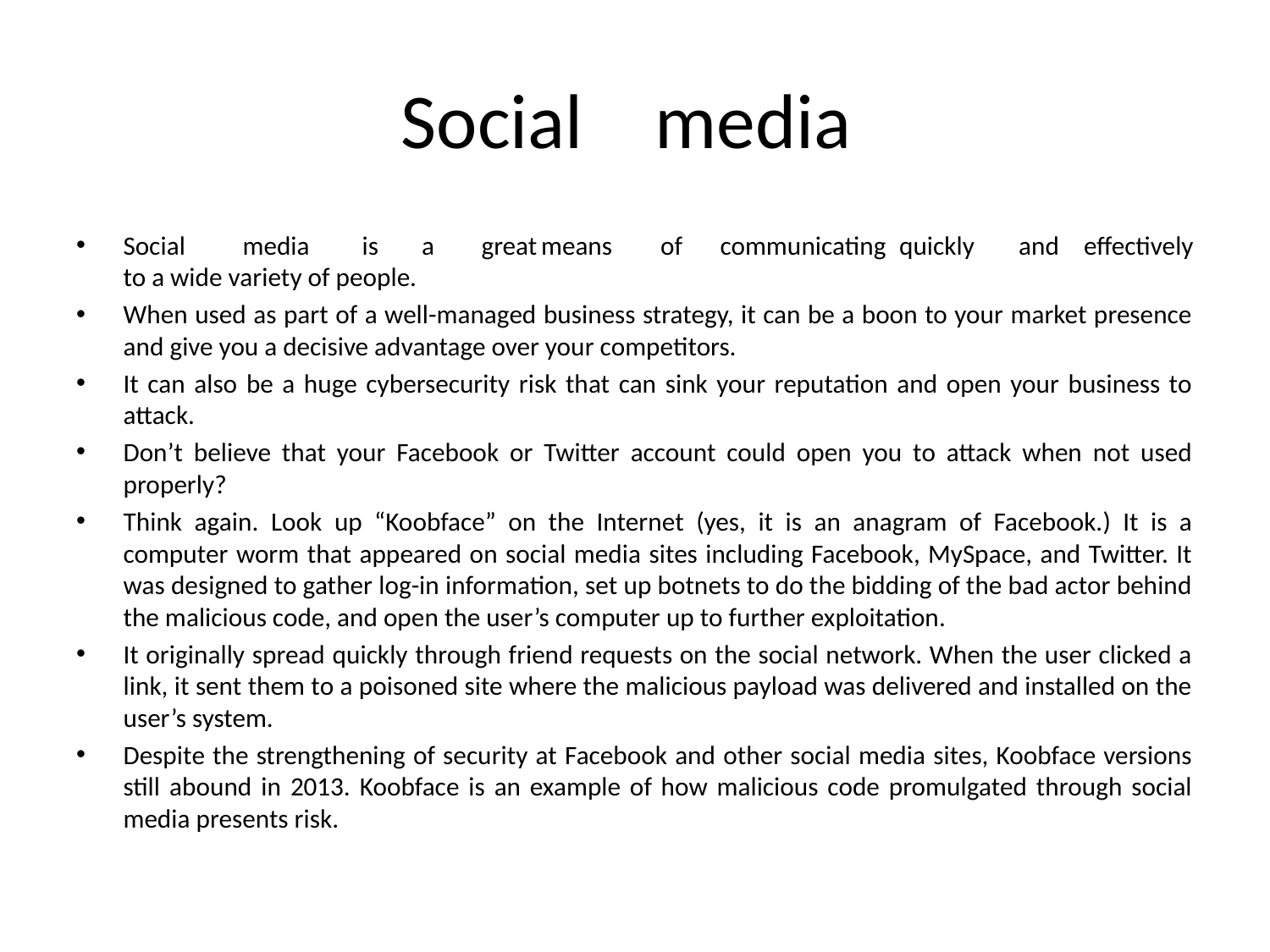

# Social	media
Social	media	is	a	great	means	of	communicating	quickly	and effectively to a wide variety of people.
When used as part of a well-managed business strategy, it can be a boon to your market presence and give you a decisive advantage over your competitors.
It can also be a huge cybersecurity risk that can sink your reputation and open your business to attack.
Don’t believe that your Facebook or Twitter account could open you to attack when not used properly?
Think again. Look up “Koobface” on the Internet (yes, it is an anagram of Facebook.) It is a computer worm that appeared on social media sites including Facebook, MySpace, and Twitter. It was designed to gather log-in information, set up botnets to do the bidding of the bad actor behind the malicious code, and open the user’s computer up to further exploitation.
It originally spread quickly through friend requests on the social network. When the user clicked a link, it sent them to a poisoned site where the malicious payload was delivered and installed on the user’s system.
Despite the strengthening of security at Facebook and other social media sites, Koobface versions still abound in 2013. Koobface is an example of how malicious code promulgated through social media presents risk.